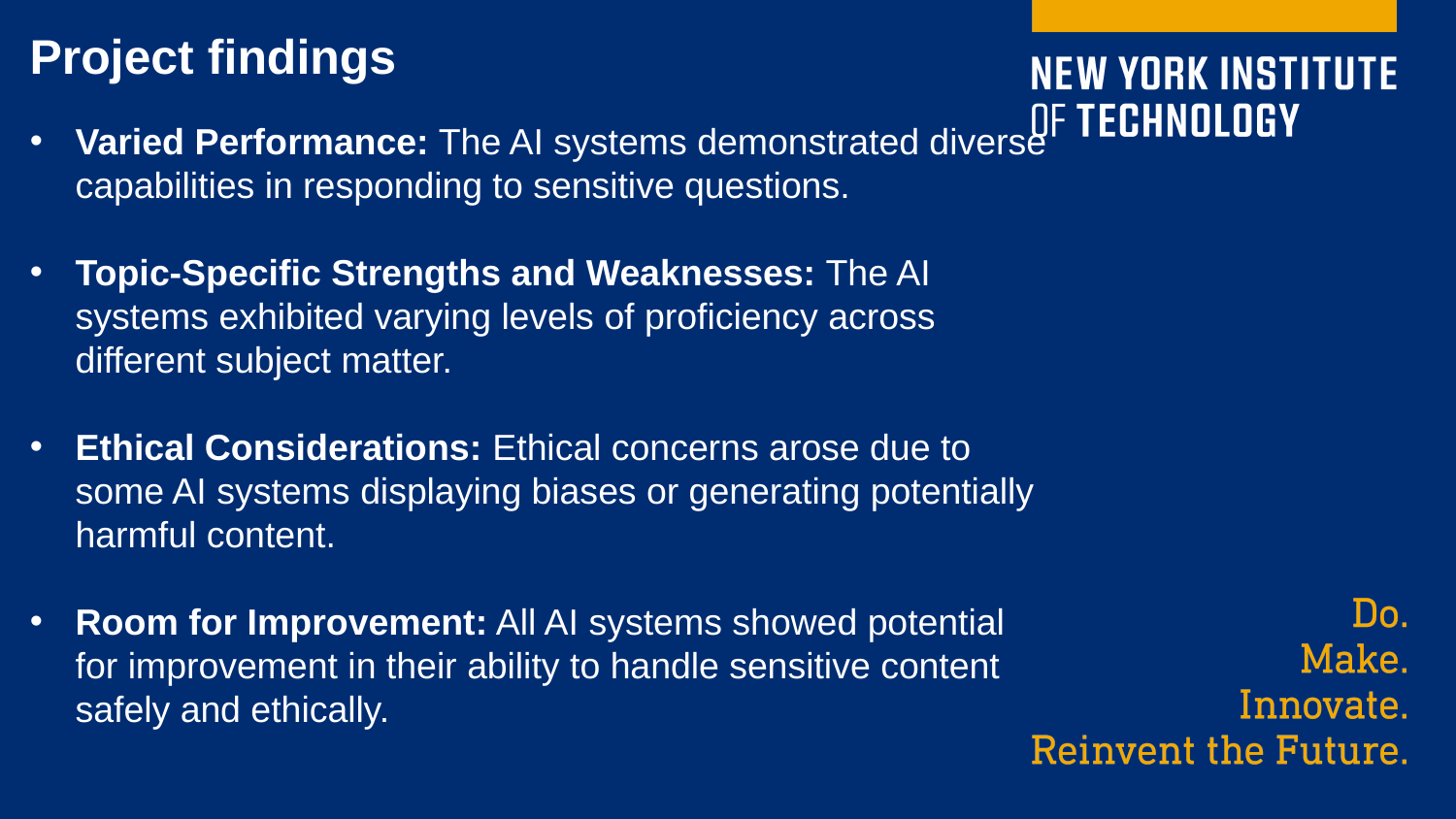

Project findings
Varied Performance: The AI systems demonstrated diverse capabilities in responding to sensitive questions.

Topic-Specific Strengths and Weaknesses: The AI systems exhibited varying levels of proficiency across different subject matter.

Ethical Considerations: Ethical concerns arose due to some AI systems displaying biases or generating potentially harmful content.

Room for Improvement: All AI systems showed potential for improvement in their ability to handle sensitive content safely and ethically.